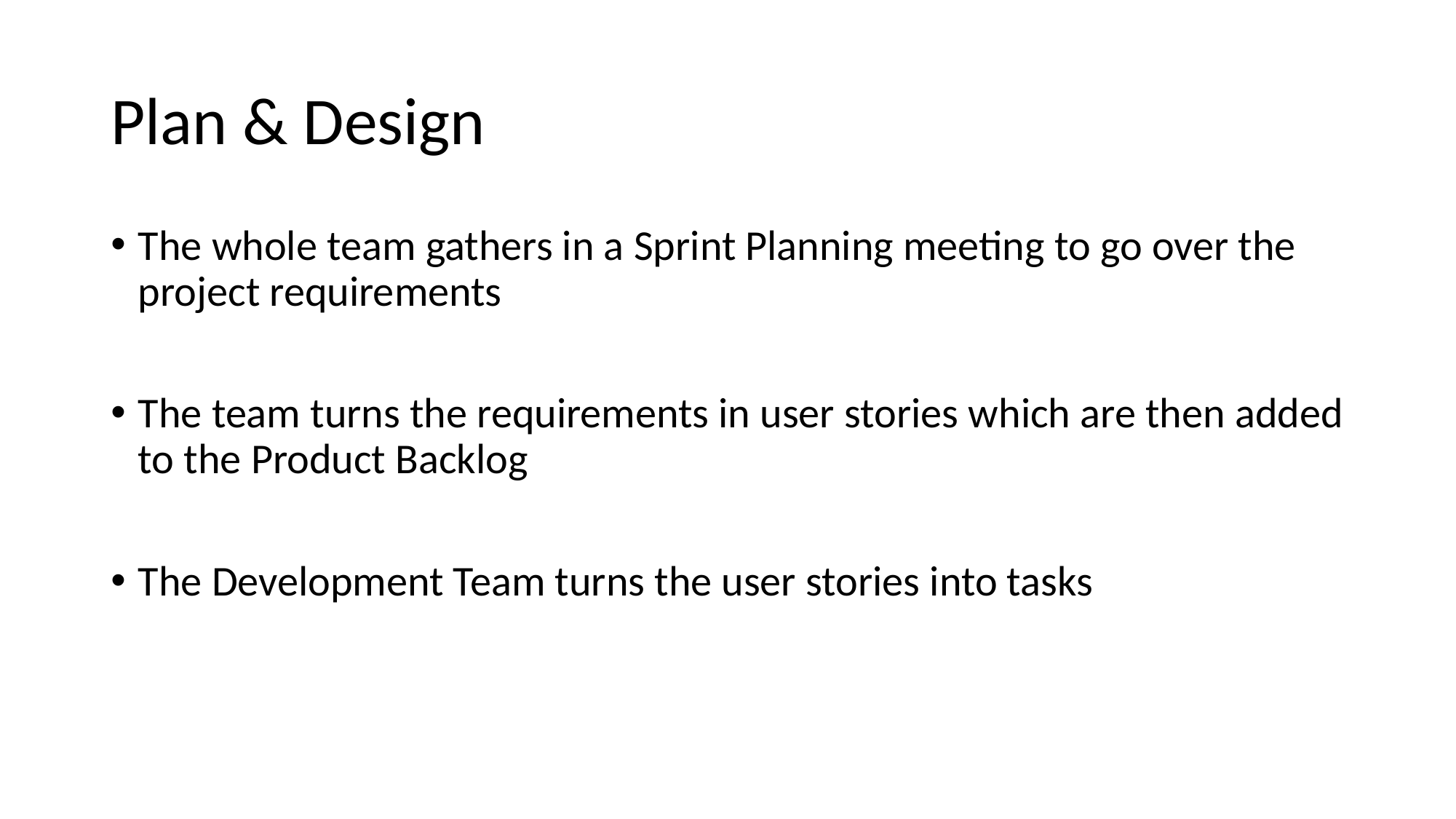

# Plan & Design
The whole team gathers in a Sprint Planning meeting to go over the project requirements

The team turns the requirements in user stories which are then added to the Product Backlog

The Development Team turns the user stories into tasks